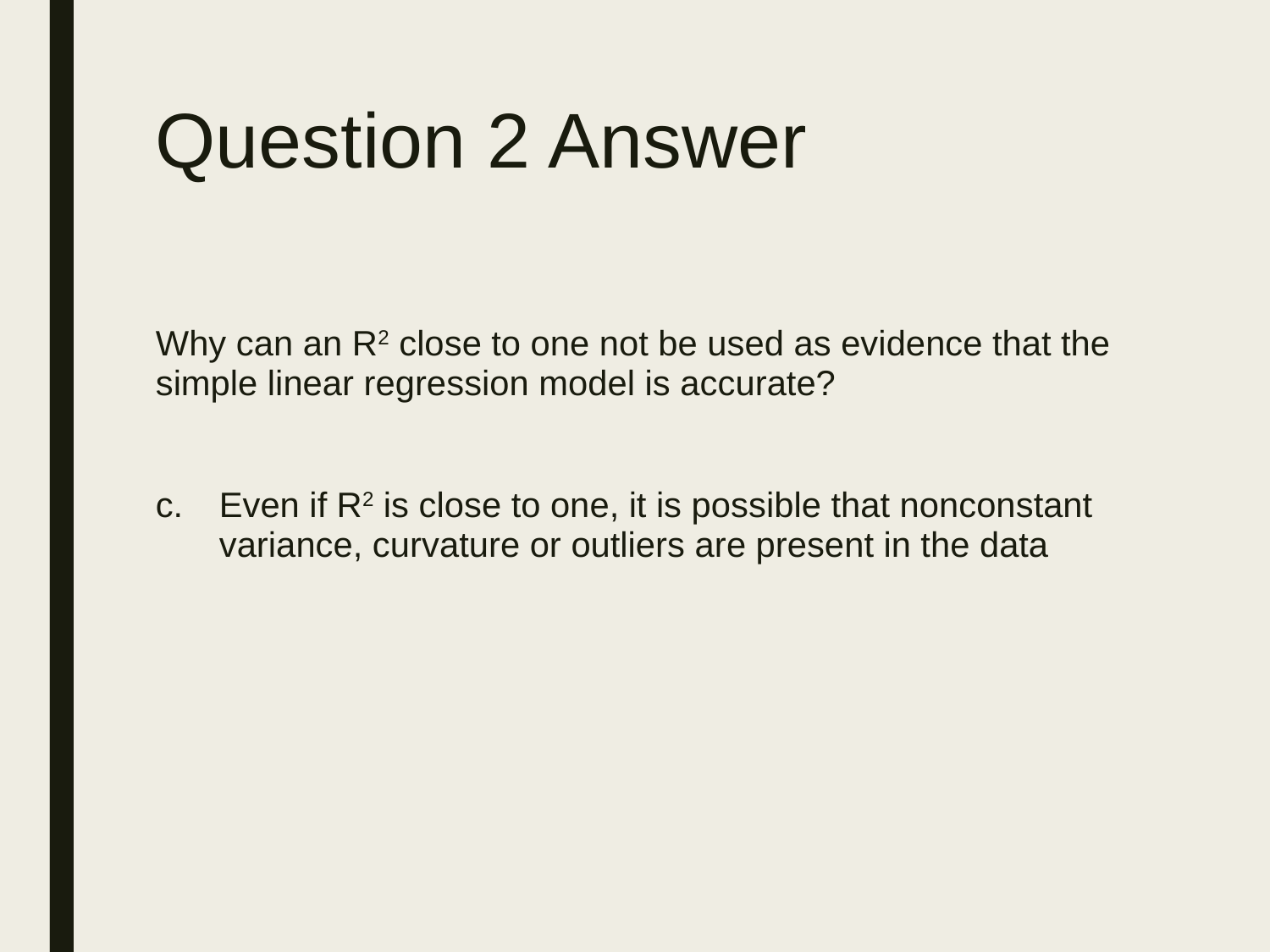

# Question 2 Answer
Why can an R2 close to one not be used as evidence that the simple linear regression model is accurate?

Even if R2 is close to one, it is possible that nonconstant variance, curvature or outliers are present in the data